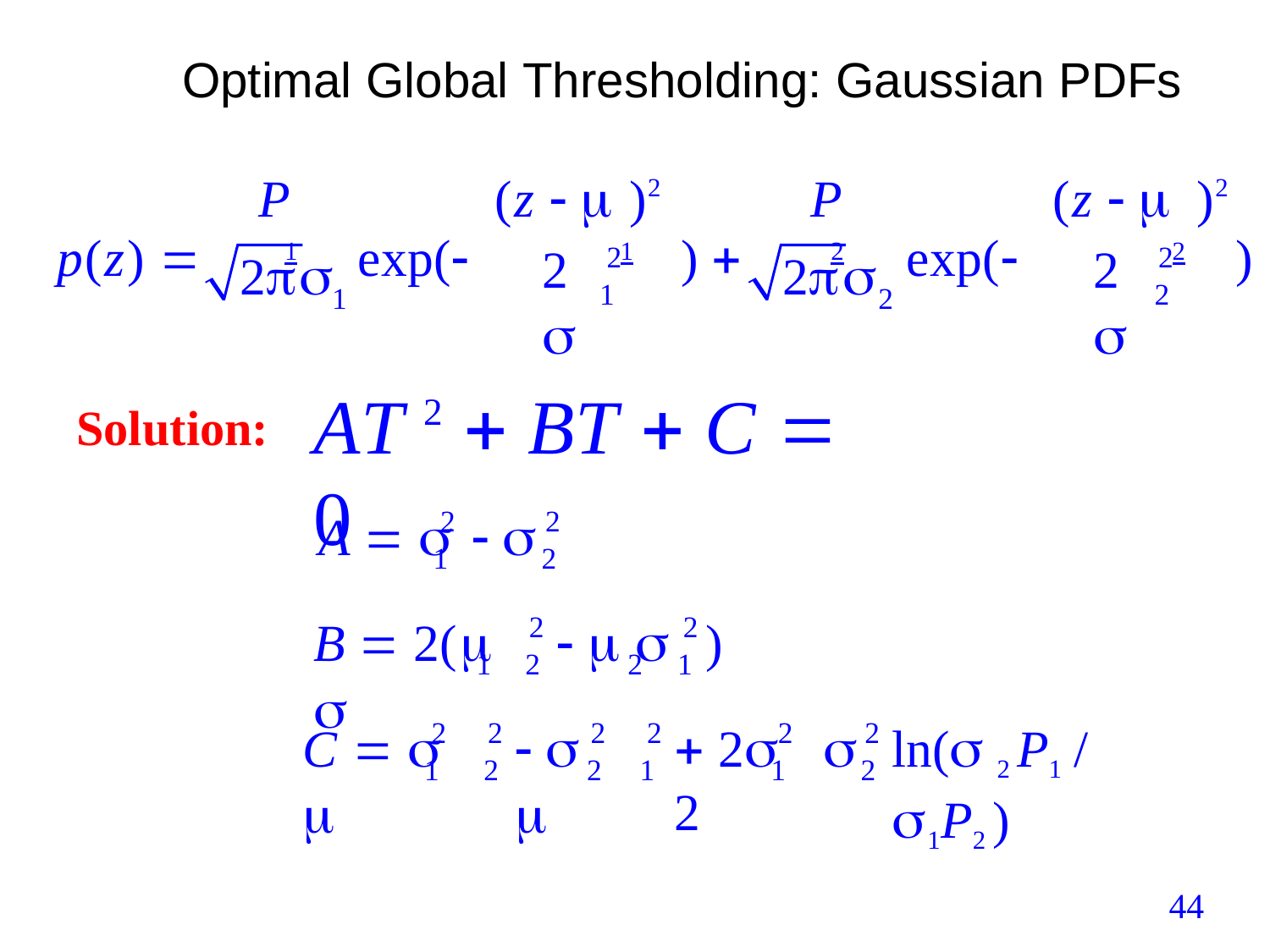

Optimal Global Thresholding: Gaussian PDFs
# (z − μ )2	P	(z − μ	)2
P
p(z) =	1	exp(−	1	) +	2	exp(−	2	)
2σ
2σ
2
1
2
2
2πσ
2πσ

1
2
AT 2	+ BT + C = 0
Solution:
A = σ	− σ
2
1
2
2
B = 2(μ σ
− μ σ	)
2
1	2
2
2	1
C = σ	μ
− σ	μ
+ 2σ	2
σ
ln(σ 2 P1 / σ1P2 )
2	2
2	2
2
2
2
1	2
2	1
1
44